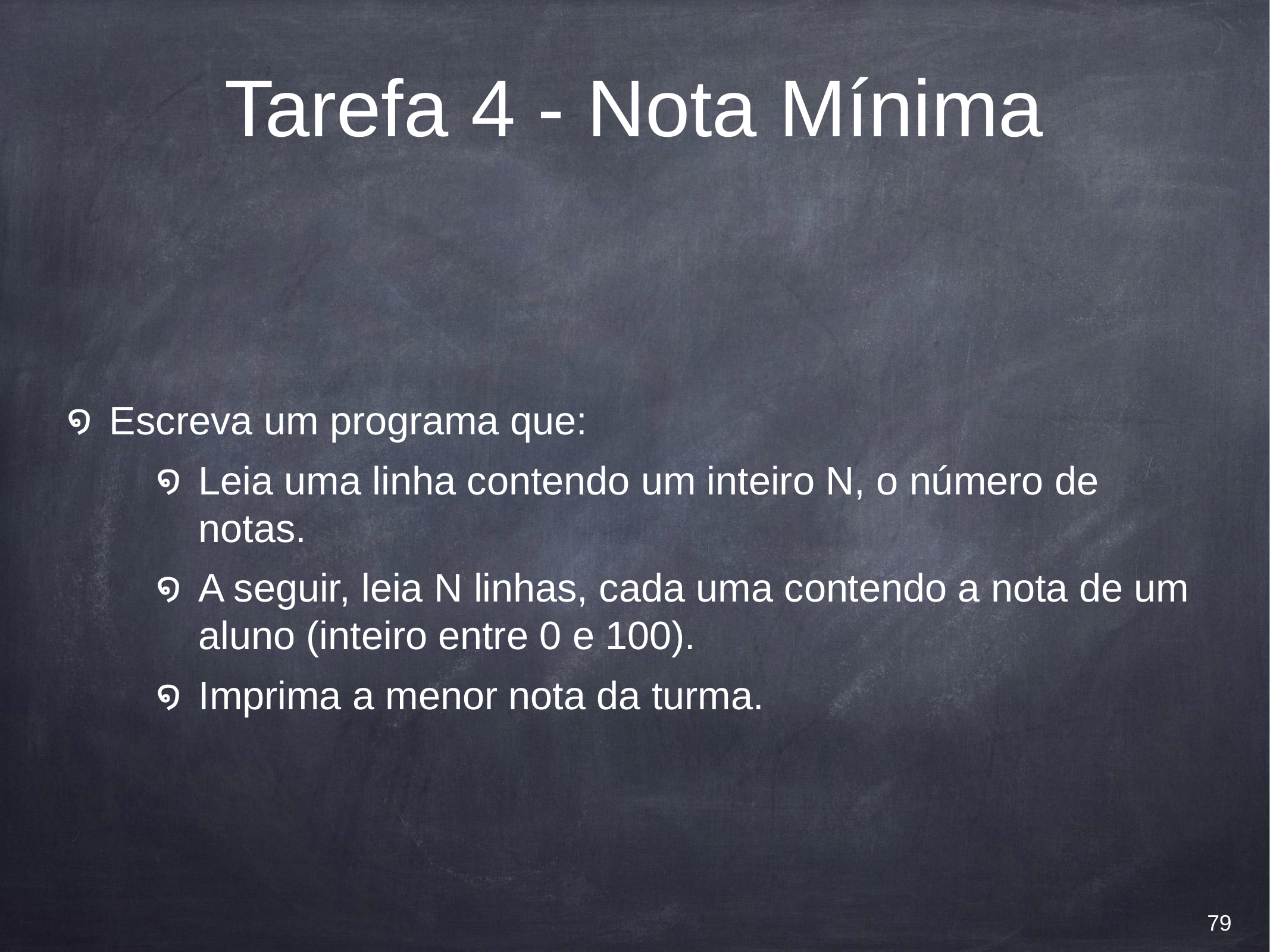

# Tarefa 4 - Nota Mínima
Escreva um programa que:
Leia uma linha contendo um inteiro N, o número de notas.
A seguir, leia N linhas, cada uma contendo a nota de um aluno (inteiro entre 0 e 100).
Imprima a menor nota da turma.
79